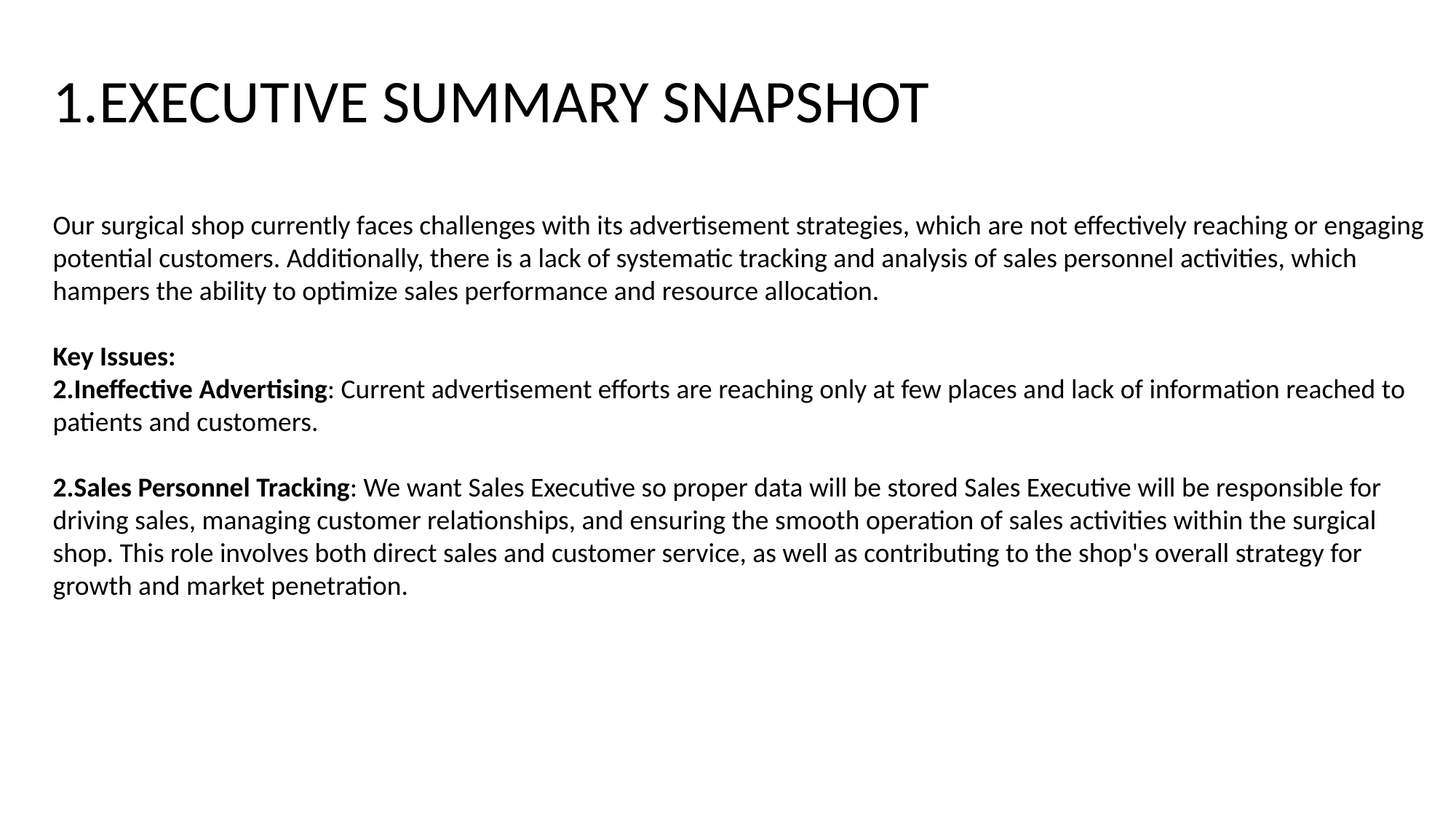

EXECUTIVE SUMMARY SNAPSHOT

Our surgical shop currently faces challenges with its advertisement strategies, which are not effectively reaching or engaging potential customers. Additionally, there is a lack of systematic tracking and analysis of sales personnel activities, which hampers the ability to optimize sales performance and resource allocation.

Key Issues:
Ineffective Advertising: Current advertisement efforts are reaching only at few places and lack of information reached to patients and customers.

2.Sales Personnel Tracking: We want Sales Executive so proper data will be stored Sales Executive will be responsible for driving sales, managing customer relationships, and ensuring the smooth operation of sales activities within the surgical shop. This role involves both direct sales and customer service, as well as contributing to the shop's overall strategy for growth and market penetration.